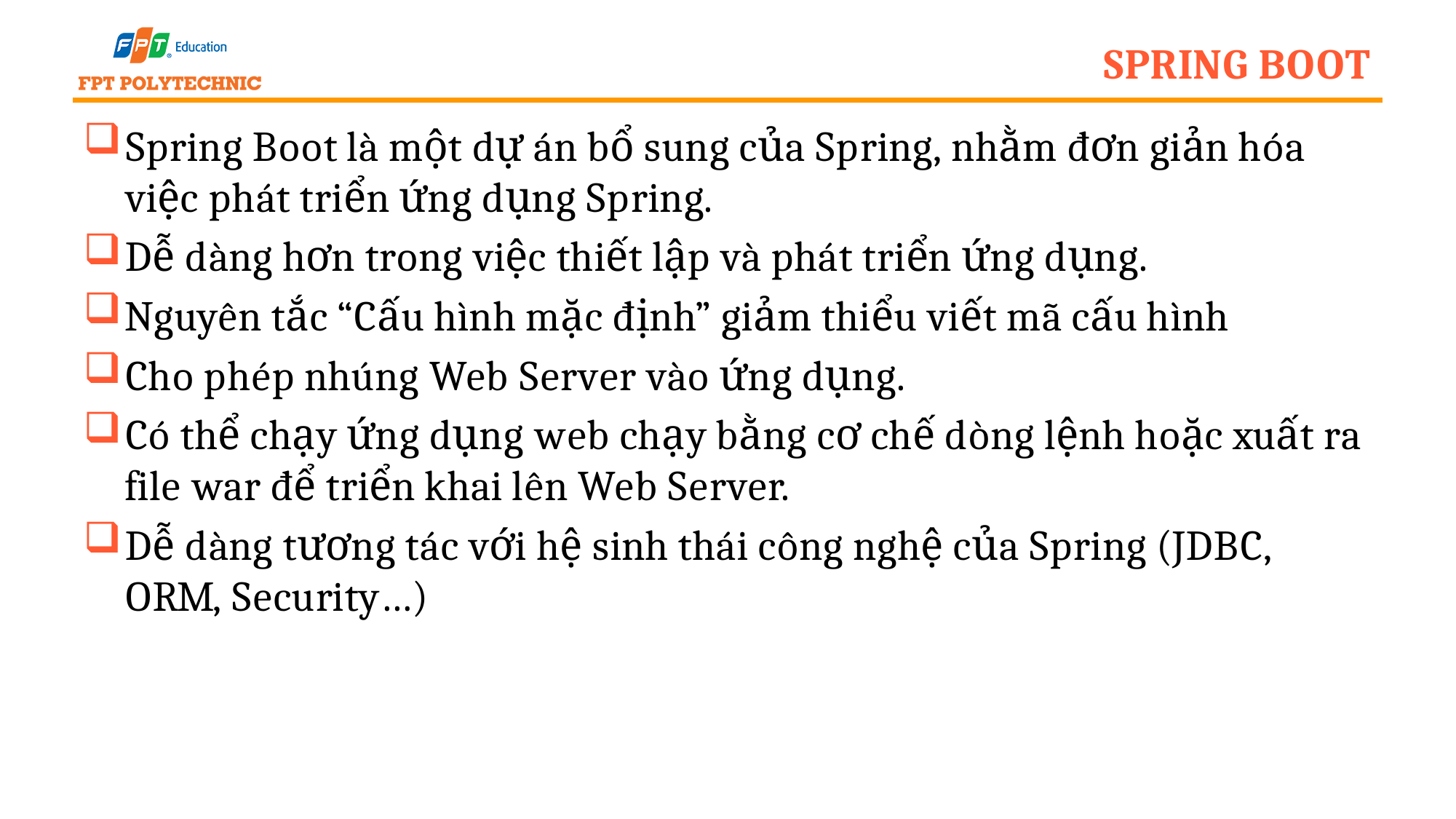

# Spring Boot
Spring Boot là một dự án bổ sung của Spring, nhằm đơn giản hóa việc phát triển ứng dụng Spring.
Dễ dàng hơn trong việc thiết lập và phát triển ứng dụng.
Nguyên tắc “Cấu hình mặc định” giảm thiểu viết mã cấu hình
Cho phép nhúng Web Server vào ứng dụng.
Có thể chạy ứng dụng web chạy bằng cơ chế dòng lệnh hoặc xuất ra file war để triển khai lên Web Server.
Dễ dàng tương tác với hệ sinh thái công nghệ của Spring (JDBC, ORM, Security…)